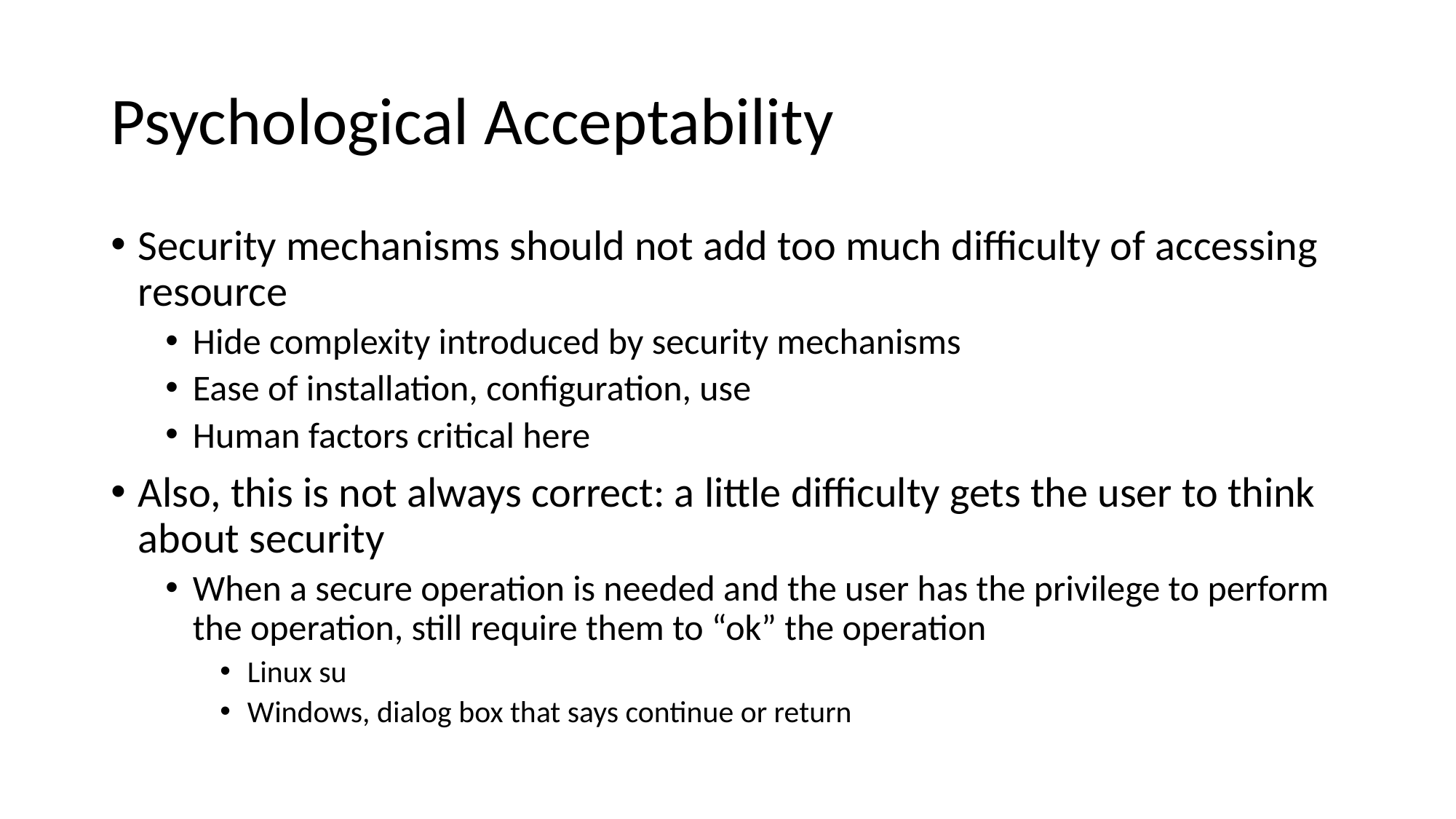

# Psychological Acceptability
Security mechanisms should not add too much difficulty of accessing resource
Hide complexity introduced by security mechanisms
Ease of installation, configuration, use
Human factors critical here
Also, this is not always correct: a little difficulty gets the user to think about security
When a secure operation is needed and the user has the privilege to perform the operation, still require them to “ok” the operation
Linux su
Windows, dialog box that says continue or return